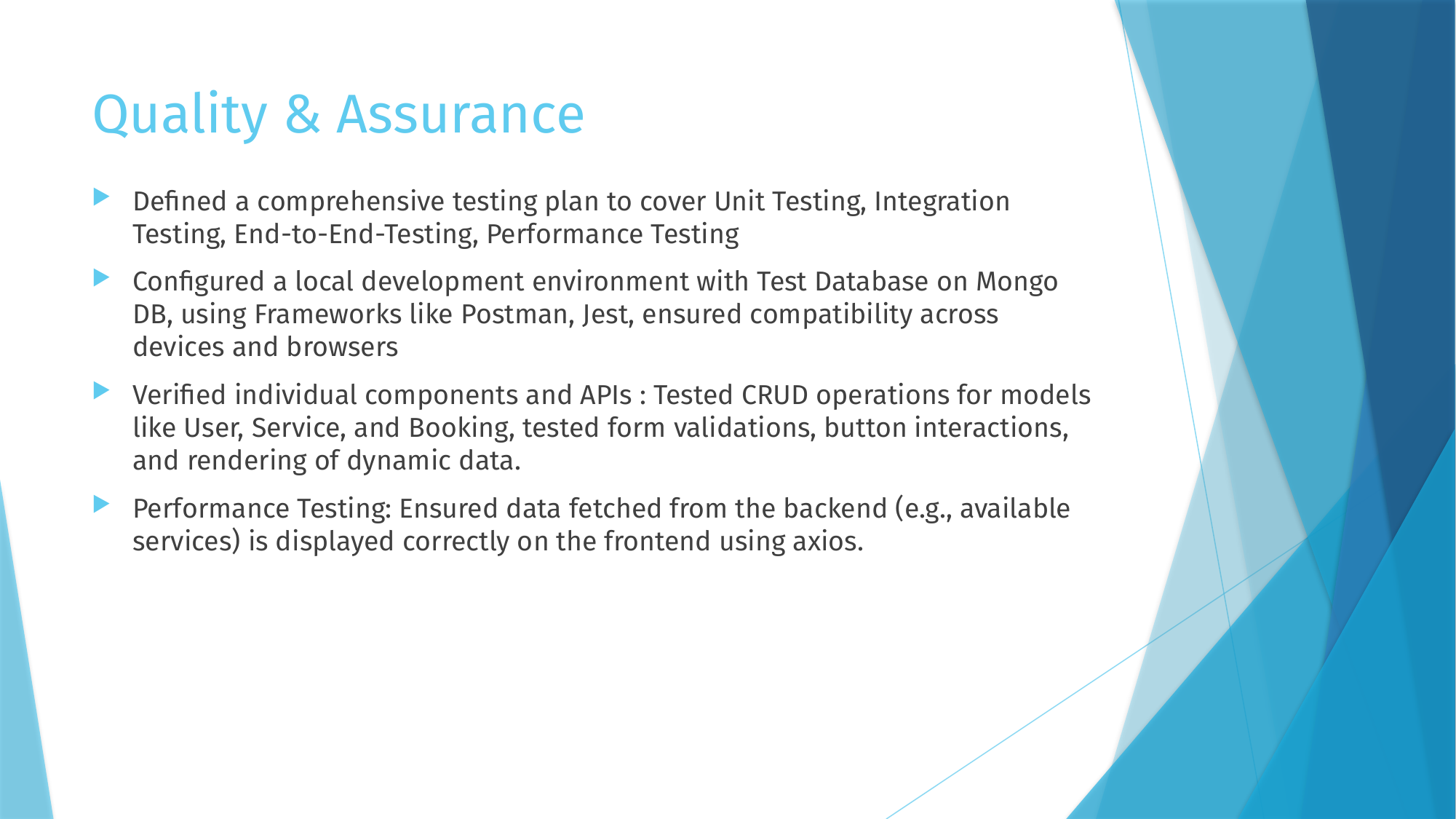

# Quality & Assurance
Defined a comprehensive testing plan to cover Unit Testing, Integration Testing, End-to-End-Testing, Performance Testing
Configured a local development environment with Test Database on Mongo DB, using Frameworks like Postman, Jest, ensured compatibility across devices and browsers
Verified individual components and APIs : Tested CRUD operations for models like User, Service, and Booking, tested form validations, button interactions, and rendering of dynamic data.
Performance Testing: Ensured data fetched from the backend (e.g., available services) is displayed correctly on the frontend using axios.